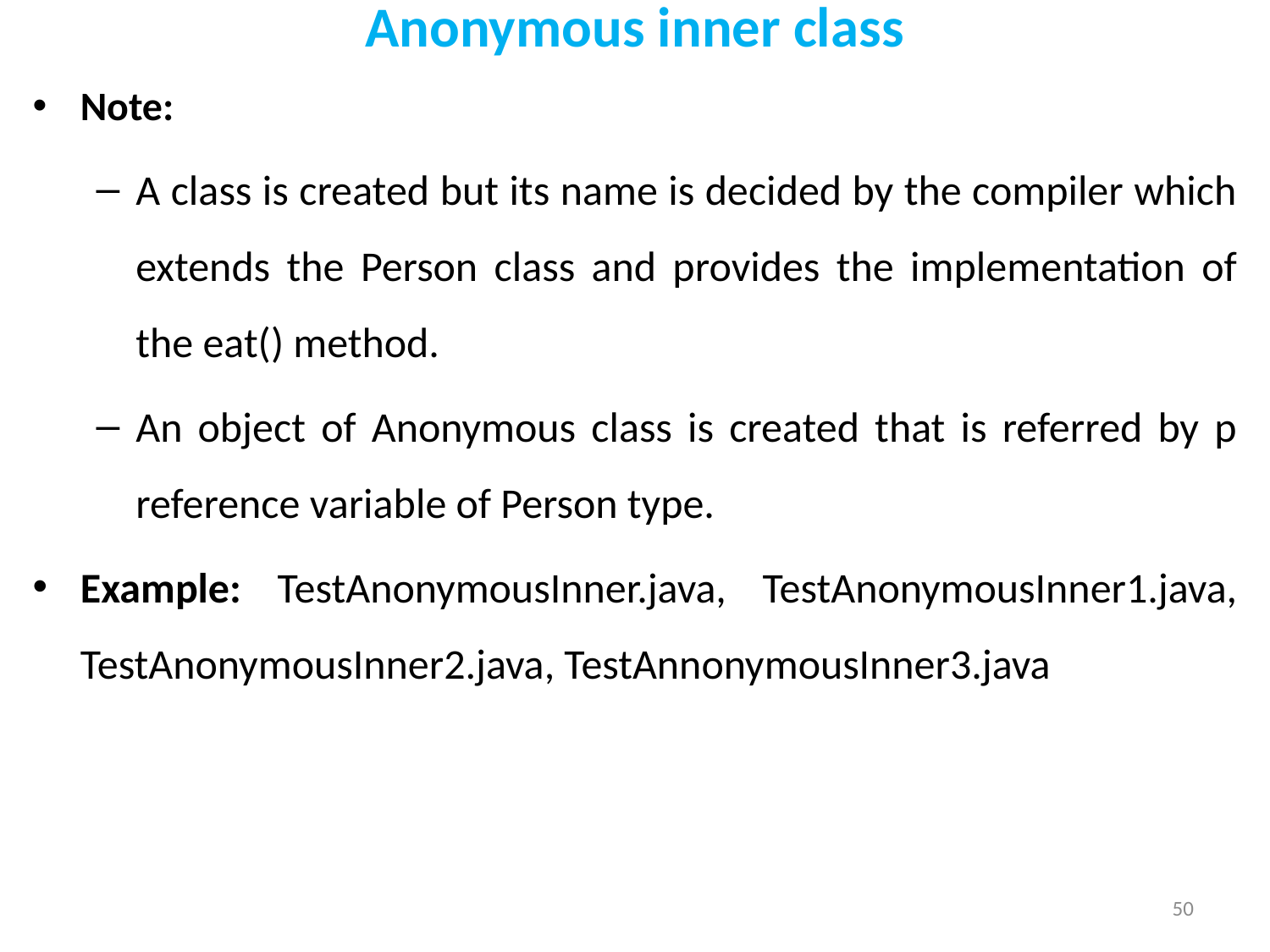

# Anonymous inner class
Note:
A class is created but its name is decided by the compiler which extends the Person class and provides the implementation of the eat() method.
An object of Anonymous class is created that is referred by p reference variable of Person type.
Example: TestAnonymousInner.java, TestAnonymousInner1.java, TestAnonymousInner2.java, TestAnnonymousInner3.java
50